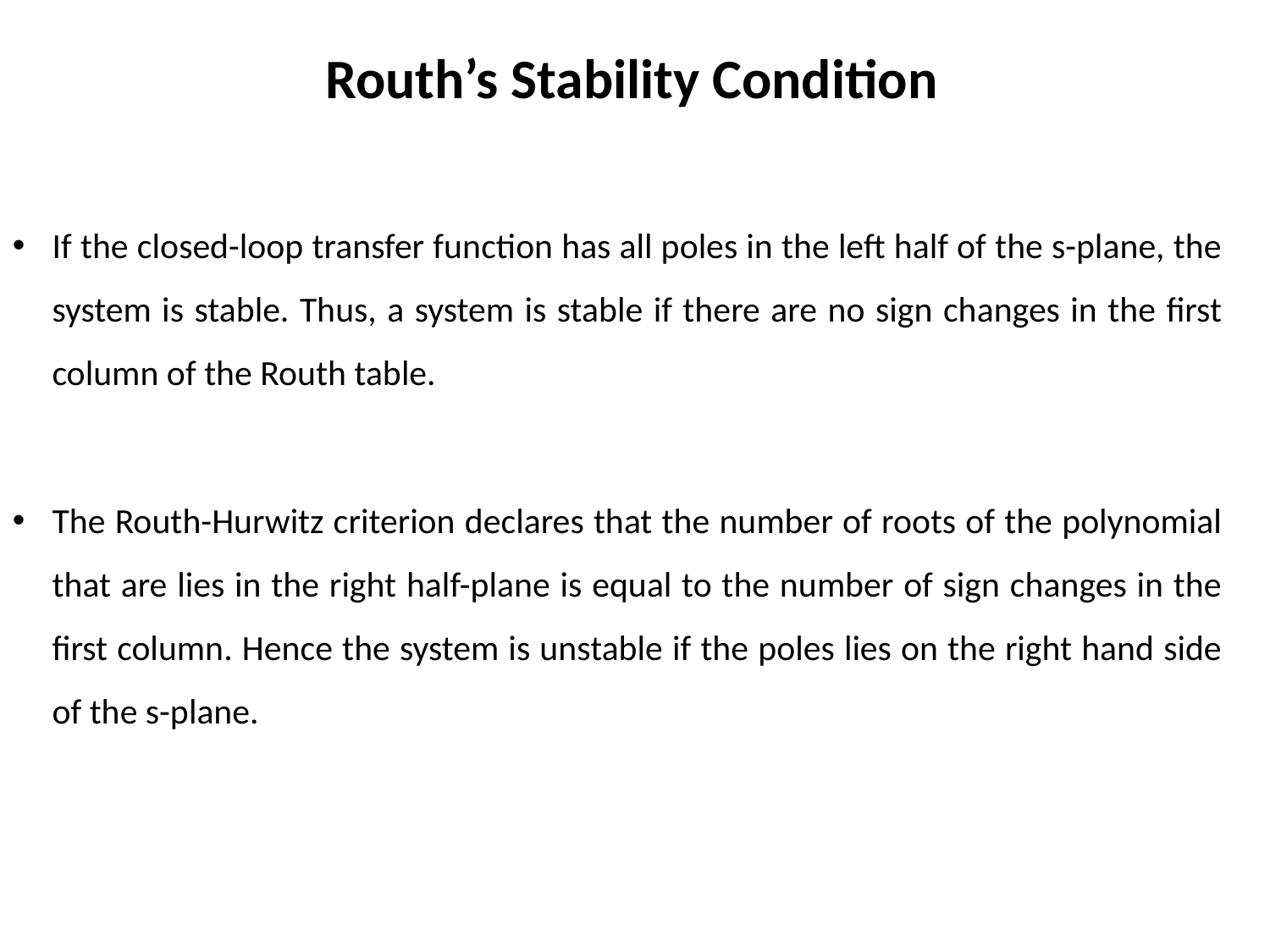

# Routh’s Stability Condition
If the closed-loop transfer function has all poles in the left half of the s-plane, the system is stable. Thus, a system is stable if there are no sign changes in the first column of the Routh table.

The Routh-Hurwitz criterion declares that the number of roots of the polynomial that are lies in the right half-plane is equal to the number of sign changes in the first column. Hence the system is unstable if the poles lies on the right hand side of the s-plane.